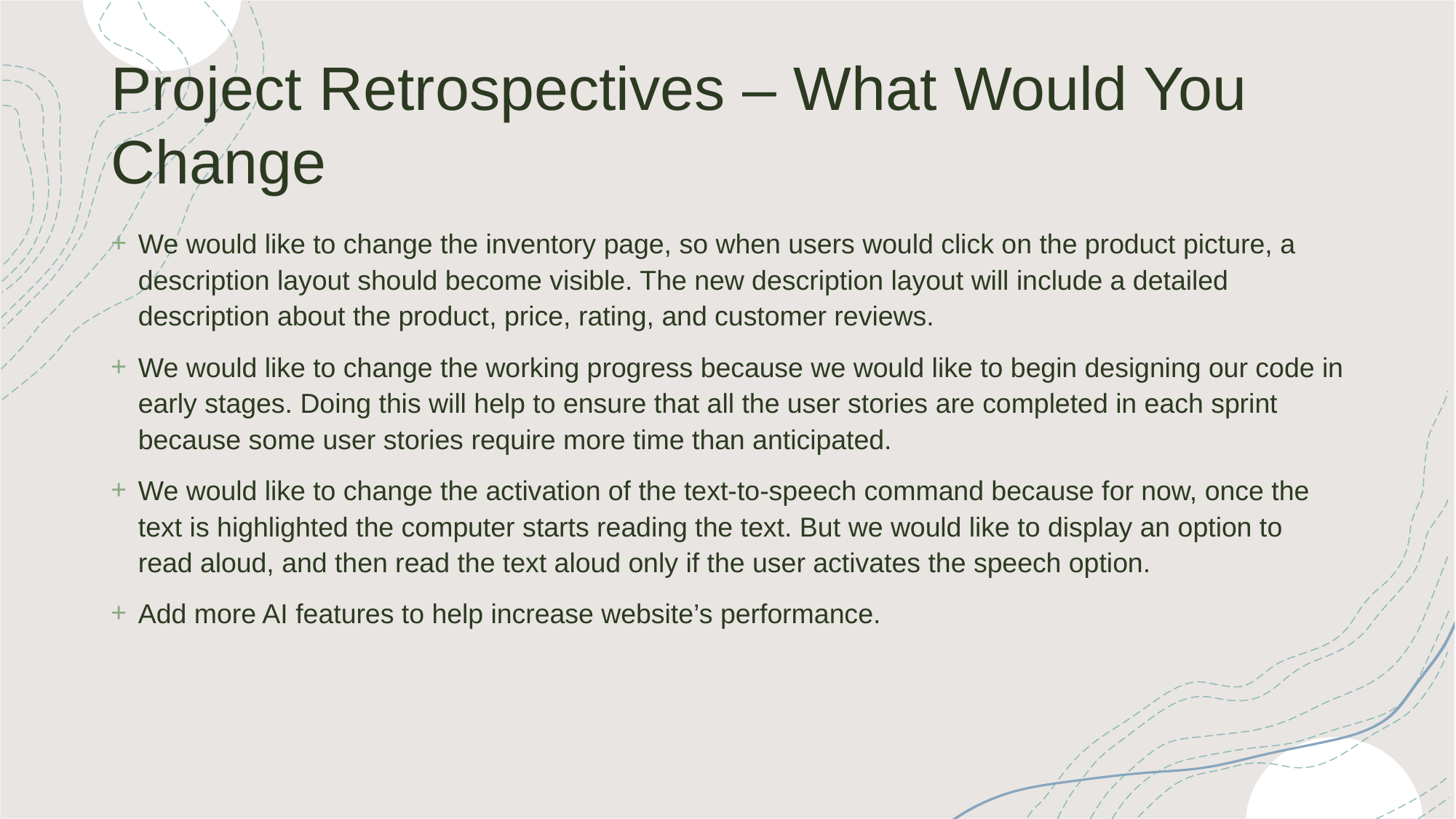

# Project Retrospectives – What Would You Change
We would like to change the inventory page, so when users would click on the product picture, a description layout should become visible. The new description layout will include a detailed description about the product, price, rating, and customer reviews.
We would like to change the working progress because we would like to begin designing our code in early stages. Doing this will help to ensure that all the user stories are completed in each sprint because some user stories require more time than anticipated.
We would like to change the activation of the text-to-speech command because for now, once the text is highlighted the computer starts reading the text. But we would like to display an option to read aloud, and then read the text aloud only if the user activates the speech option.
Add more AI features to help increase website’s performance.